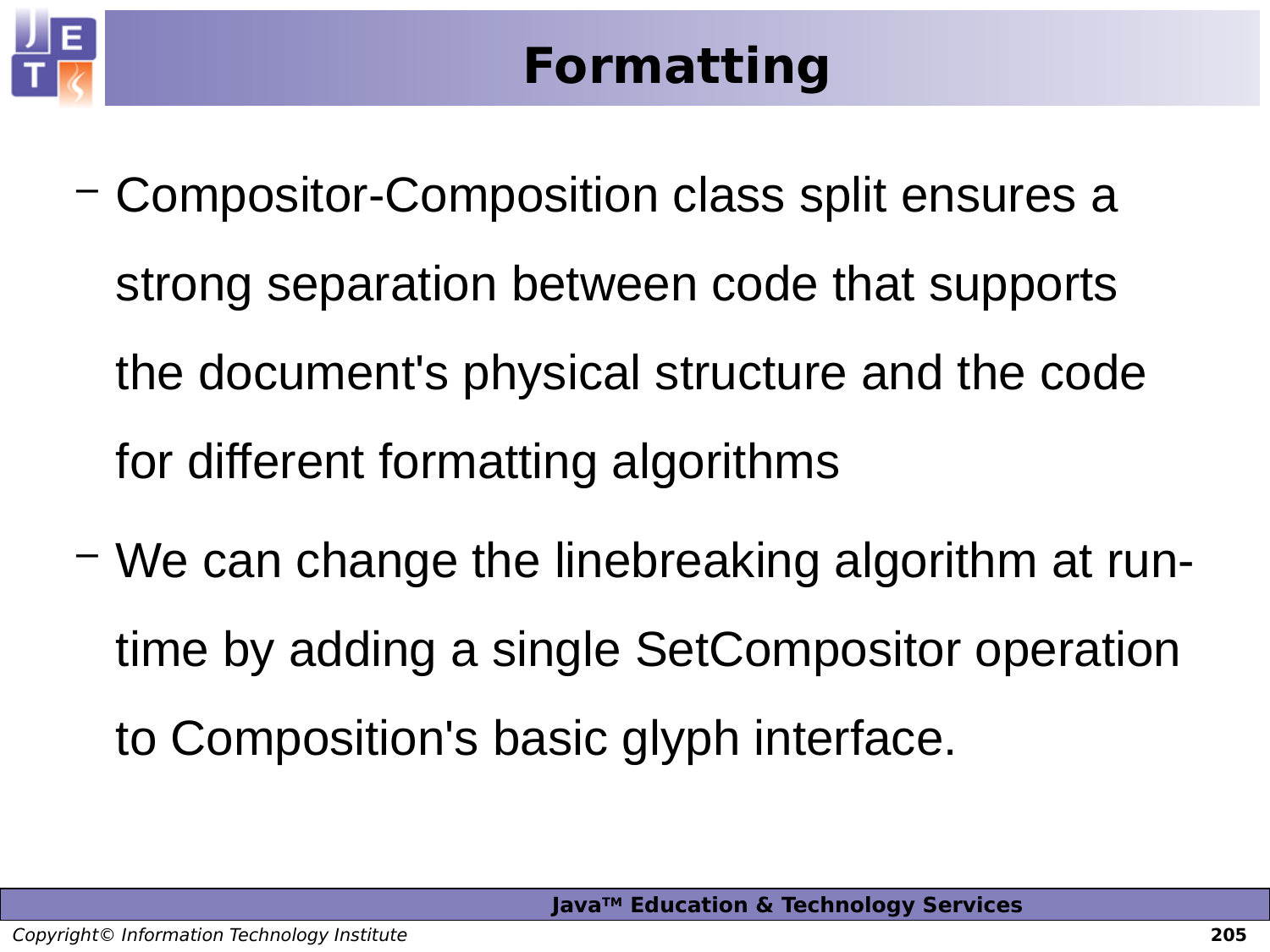

# Formatting
Compositor-Composition class split ensures a strong separation between code that supports the document's physical structure and the code for different formatting algorithms
We can change the linebreaking algorithm at run-time by adding a single SetCompositor operation to Composition's basic glyph interface.